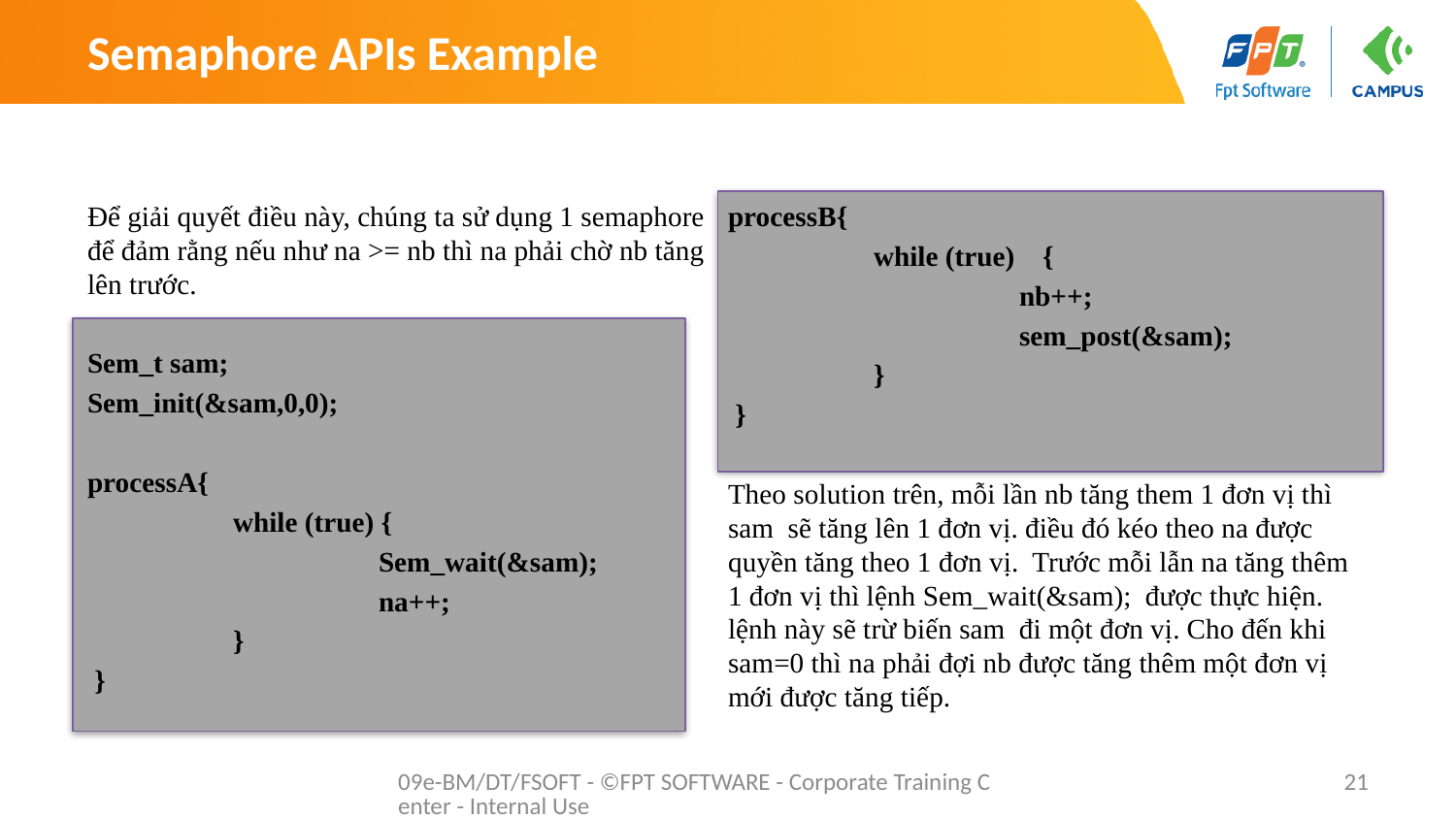

# Semaphore APIs Example
Để giải quyết điều này, chúng ta sử dụng 1 semaphore để đảm rằng nếu như na >= nb thì na phải chờ nb tăng lên trước.

Sem_t sam;
Sem_init(&sam,0,0);

processA{
	while (true) {
		Sem_wait(&sam);
		na++;
	}
 }

processB{
	while (true)    {
		nb++;
		sem_post(&sam);
	}
 }

Theo solution trên, mỗi lần nb tăng them 1 đơn vị thì sam  sẽ tăng lên 1 đơn vị. điều đó kéo theo na được quyền tăng theo 1 đơn vị.  Trước mỗi lẫn na tăng thêm 1 đơn vị thì lệnh Sem_wait(&sam);  được thực hiện. lệnh này sẽ trừ biến sam  đi một đơn vị. Cho đến khi sam=0 thì na phải đợi nb được tăng thêm một đơn vị mới được tăng tiếp.

09e-BM/DT/FSOFT - ©FPT SOFTWARE - Corporate Training Center - Internal Use
21